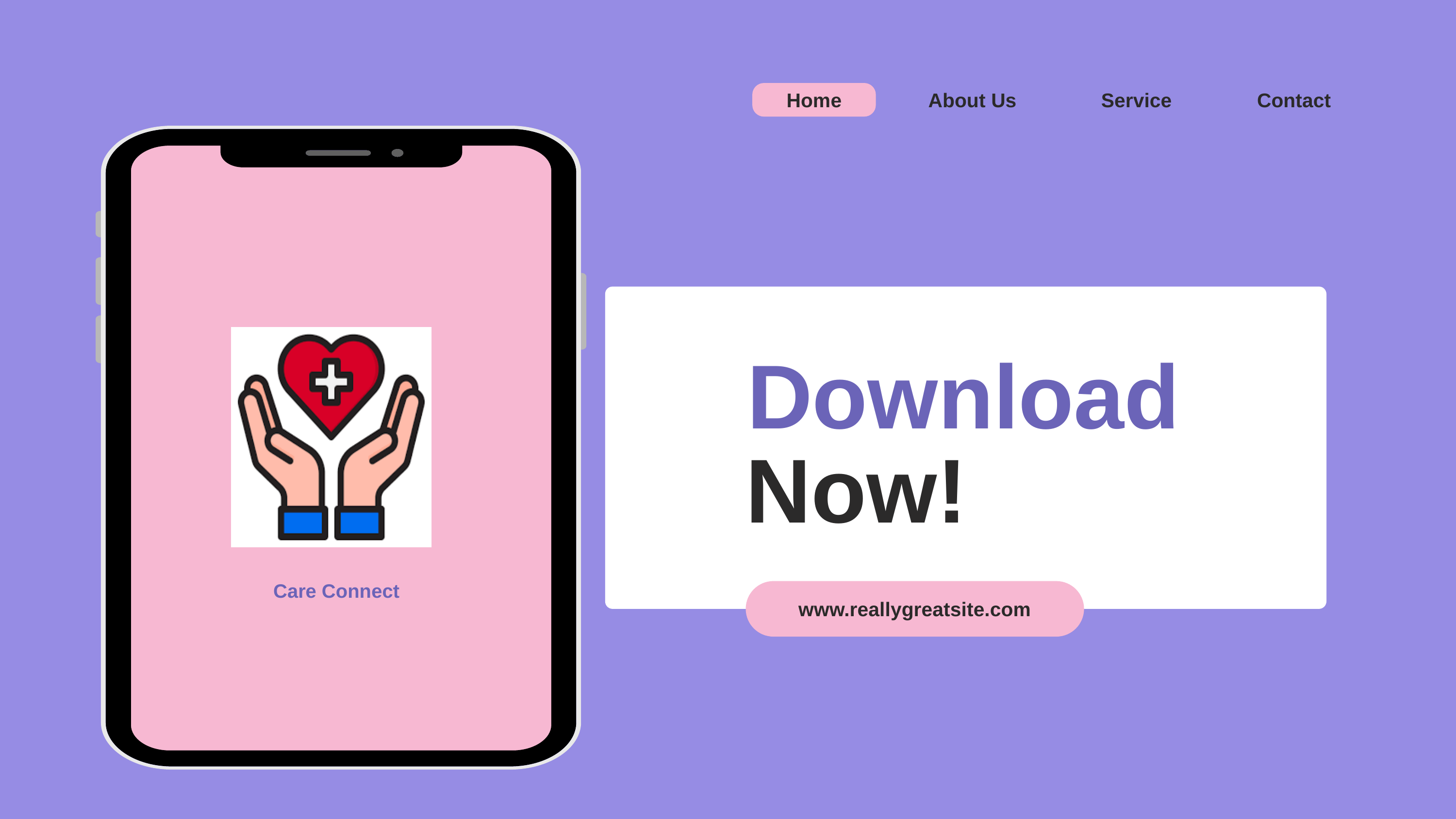

Home
About Us
Service
Contact

Download

Now!
Care Connect

www.reallygreatsite.com